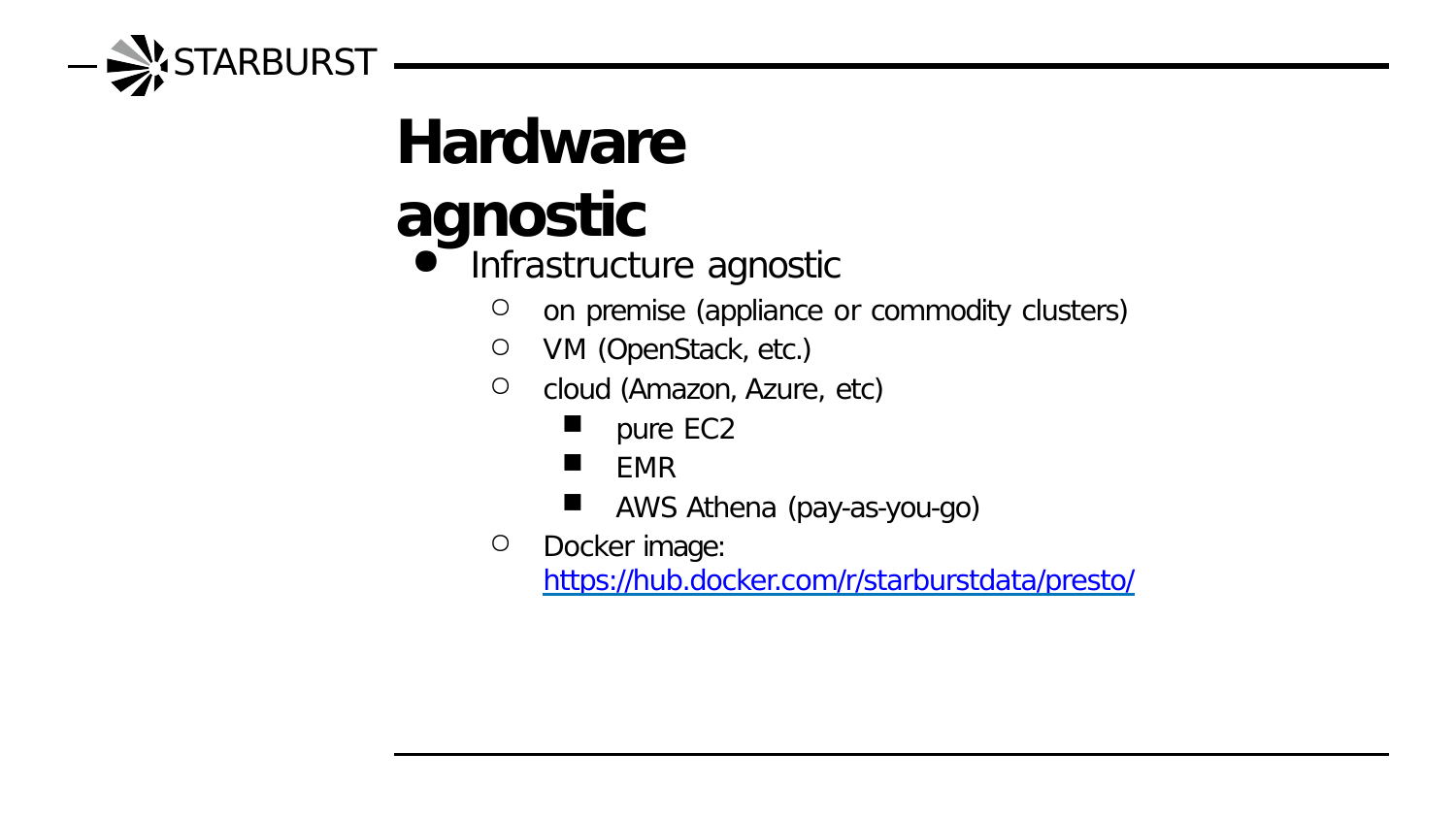

# STARBURST
Hardware agnostic
Infrastructure agnostic
on premise (appliance or commodity clusters)
VM (OpenStack, etc.)
cloud (Amazon, Azure, etc)
pure EC2
EMR
AWS Athena (pay-as-you-go)
Docker image: https://hub.docker.com/r/starburstdata/presto/